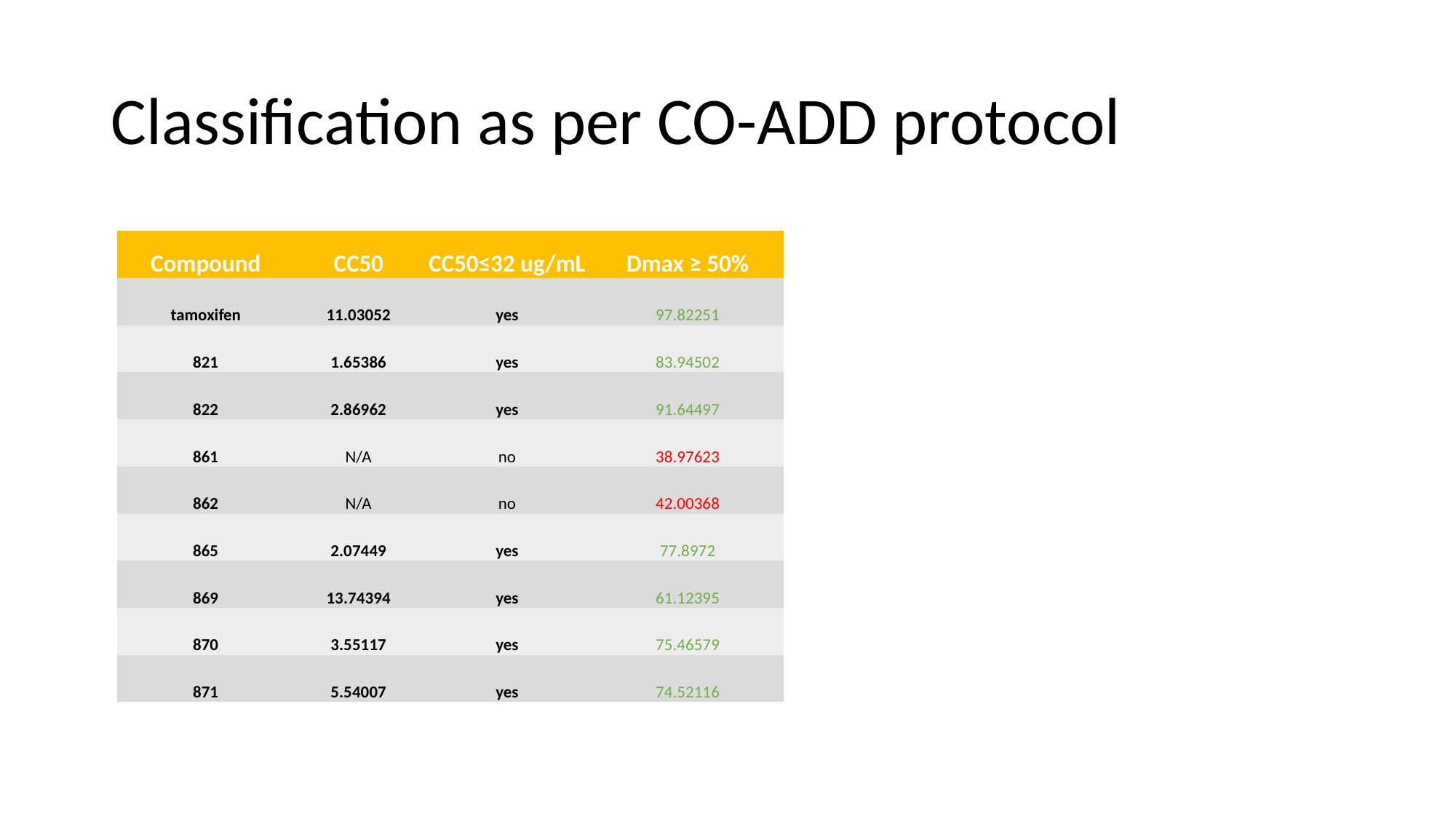

# Classification as per CO-ADD protocol
| Compound | CC50 | CC50≤32 ug/mL | Dmax ≥ 50% |
| --- | --- | --- | --- |
| tamoxifen | 11.03052 | yes | 97.82251 |
| 821 | 1.65386 | yes | 83.94502 |
| 822 | 2.86962 | yes | 91.64497 |
| 861 | N/A | no | 38.97623 |
| 862 | N/A | no | 42.00368 |
| 865 | 2.07449 | yes | 77.8972 |
| 869 | 13.74394 | yes | 61.12395 |
| 870 | 3.55117 | yes | 75.46579 |
| 871 | 5.54007 | yes | 74.52116 |